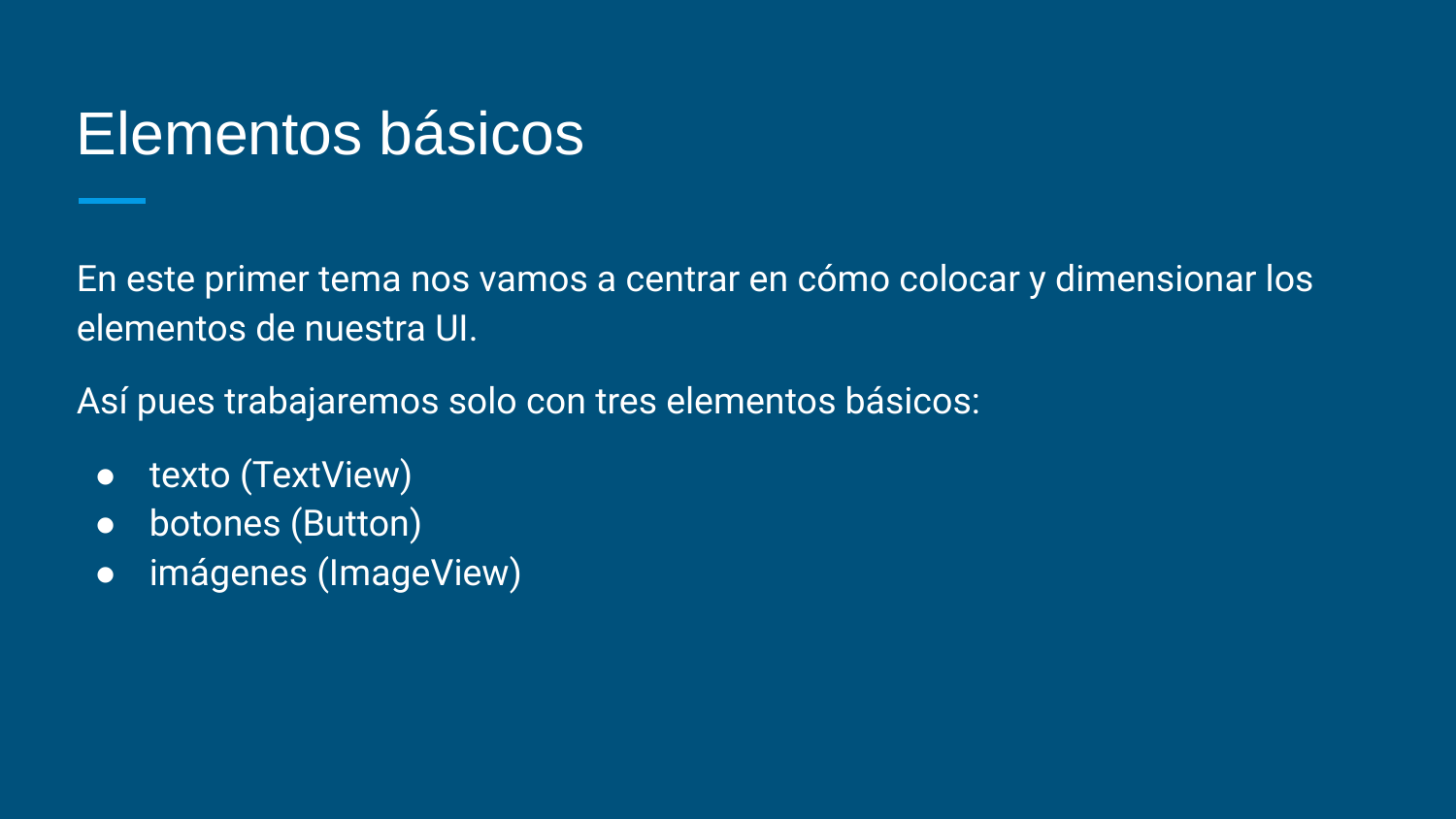

# Elementos básicos
En este primer tema nos vamos a centrar en cómo colocar y dimensionar los elementos de nuestra UI.
Así pues trabajaremos solo con tres elementos básicos:
texto (TextView)
botones (Button)
imágenes (ImageView)